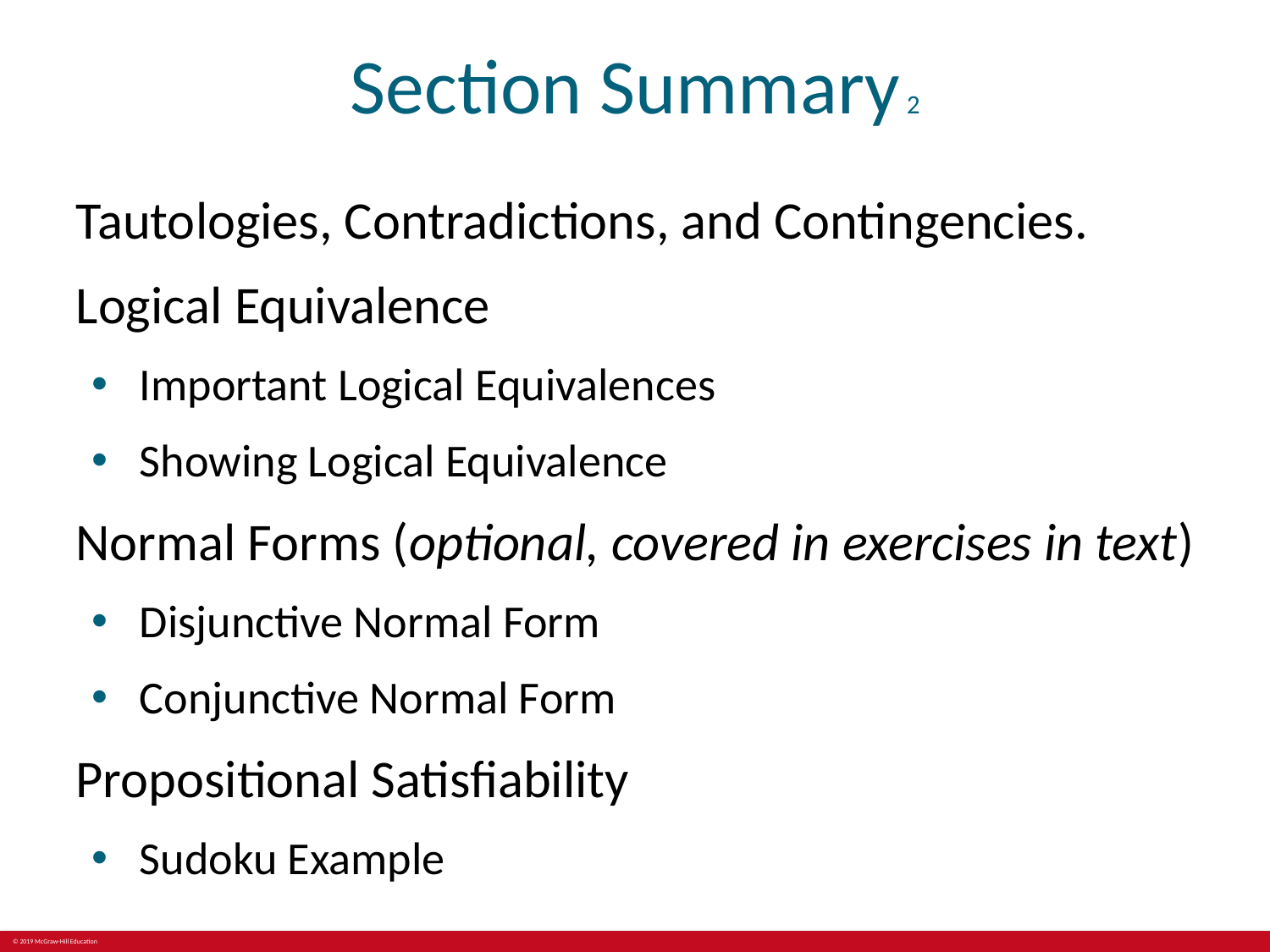

# Section Summary 2
Tautologies, Contradictions, and Contingencies.
Logical Equivalence
Important Logical Equivalences
Showing Logical Equivalence
Normal Forms (optional, covered in exercises in text)
Disjunctive Normal Form
Conjunctive Normal Form
Propositional Satisfiability
Sudoku Example